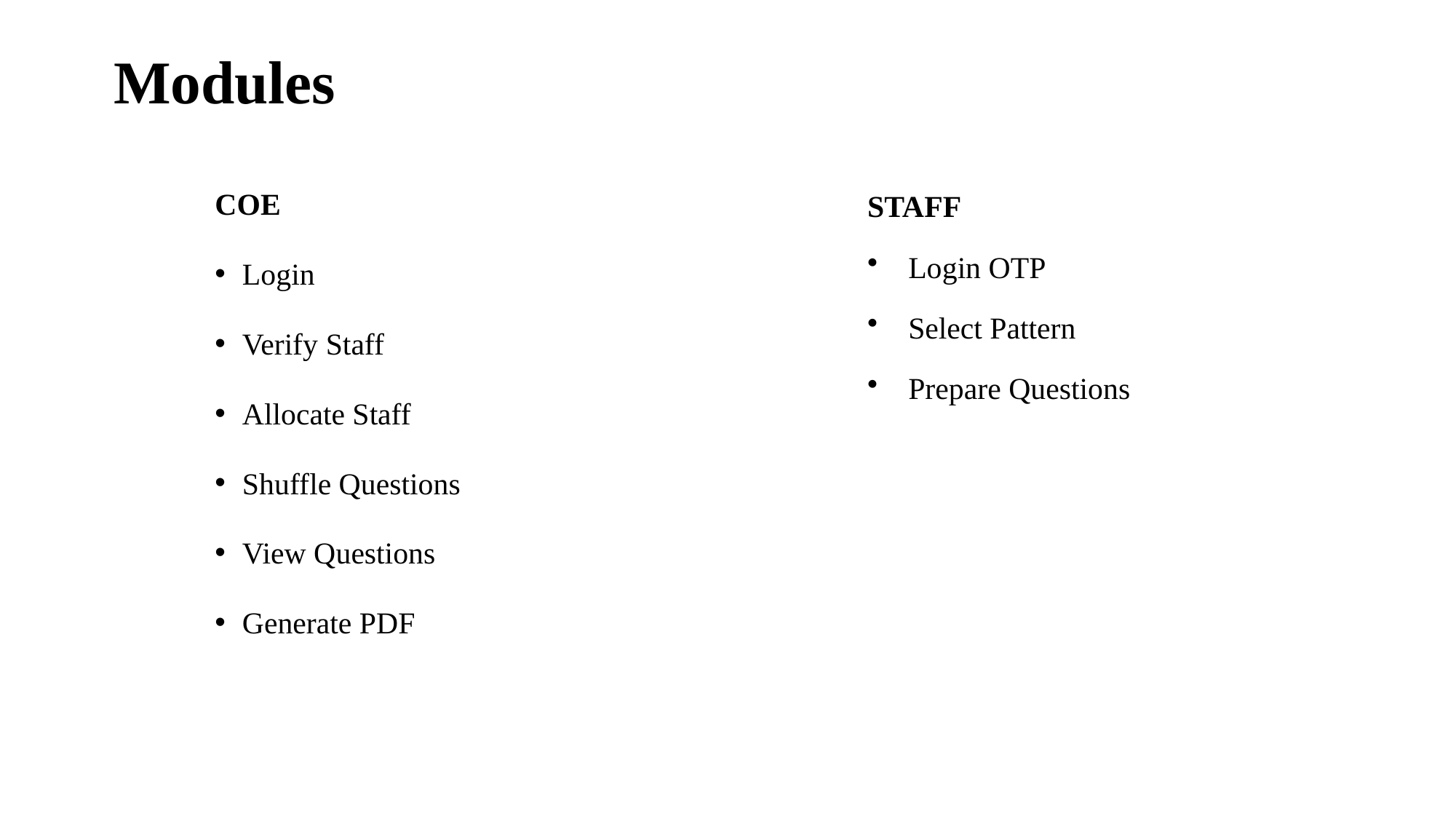

Modules
COE
Login
Verify Staff
Allocate Staff
Shuffle Questions
View Questions
Generate PDF
STAFF
Login OTP
Select Pattern
Prepare Questions